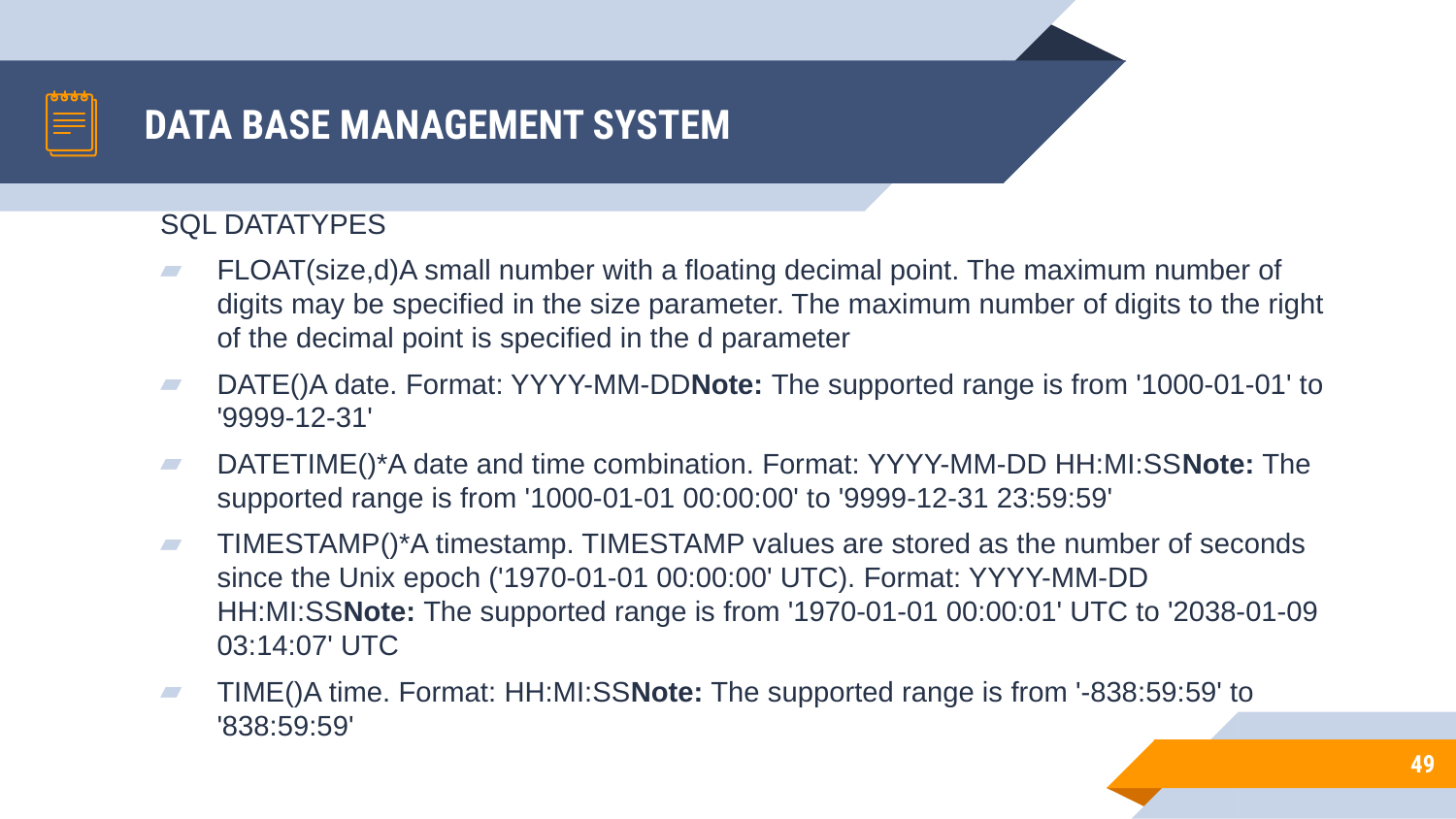

# DATA BASE MANAGEMENT SYSTEM

SQL DATATYPES
FLOAT(size,d)A small number with a floating decimal point. The maximum number of digits may be specified in the size parameter. The maximum number of digits to the right of the decimal point is specified in the d parameter
DATE()A date. Format: YYYY-MM-DDNote: The supported range is from '1000-01-01' to '9999-12-31'
DATETIME()*A date and time combination. Format: YYYY-MM-DD HH:MI:SSNote: The supported range is from '1000-01-01 00:00:00' to '9999-12-31 23:59:59'
TIMESTAMP()*A timestamp. TIMESTAMP values are stored as the number of seconds since the Unix epoch ('1970-01-01 00:00:00' UTC). Format: YYYY-MM-DD HH:MI:SSNote: The supported range is from '1970-01-01 00:00:01' UTC to '2038-01-09 03:14:07' UTC
TIME()A time. Format: HH:MI:SSNote: The supported range is from '-838:59:59' to '838:59:59'

49